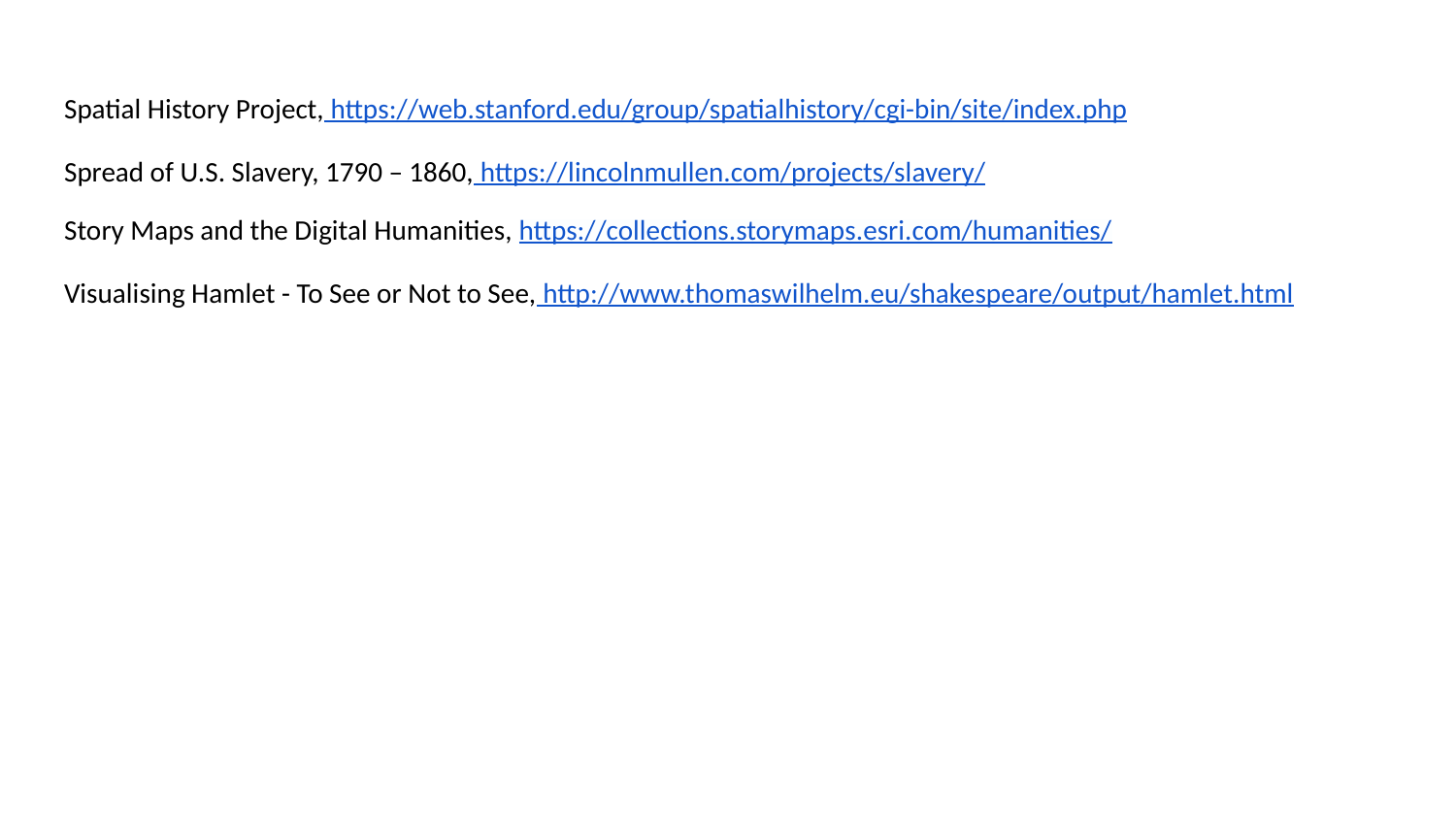

Spatial History Project, https://web.stanford.edu/group/spatialhistory/cgi-bin/site/index.php
Spread of U.S. Slavery, 1790 – 1860, https://lincolnmullen.com/projects/slavery/
Story Maps and the Digital Humanities, https://collections.storymaps.esri.com/humanities/
Visualising Hamlet - To See or Not to See, http://www.thomaswilhelm.eu/shakespeare/output/hamlet.html